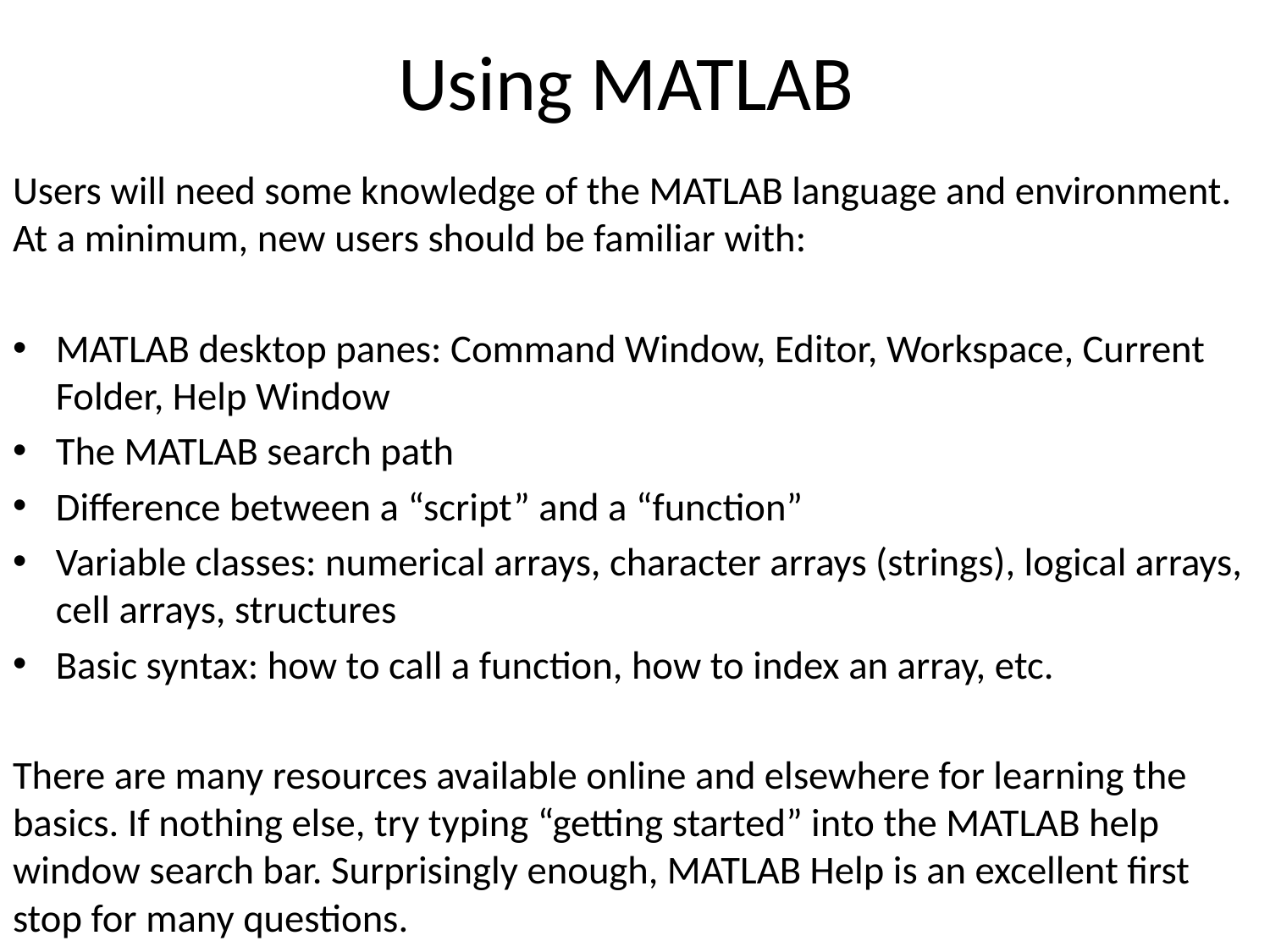

# Using MATLAB
Users will need some knowledge of the MATLAB language and environment. At a minimum, new users should be familiar with:

MATLAB desktop panes: Command Window, Editor, Workspace, Current Folder, Help Window
The MATLAB search path
Difference between a “script” and a “function”
Variable classes: numerical arrays, character arrays (strings), logical arrays, cell arrays, structures
Basic syntax: how to call a function, how to index an array, etc.

There are many resources available online and elsewhere for learning the basics. If nothing else, try typing “getting started” into the MATLAB help window search bar. Surprisingly enough, MATLAB Help is an excellent first stop for many questions.